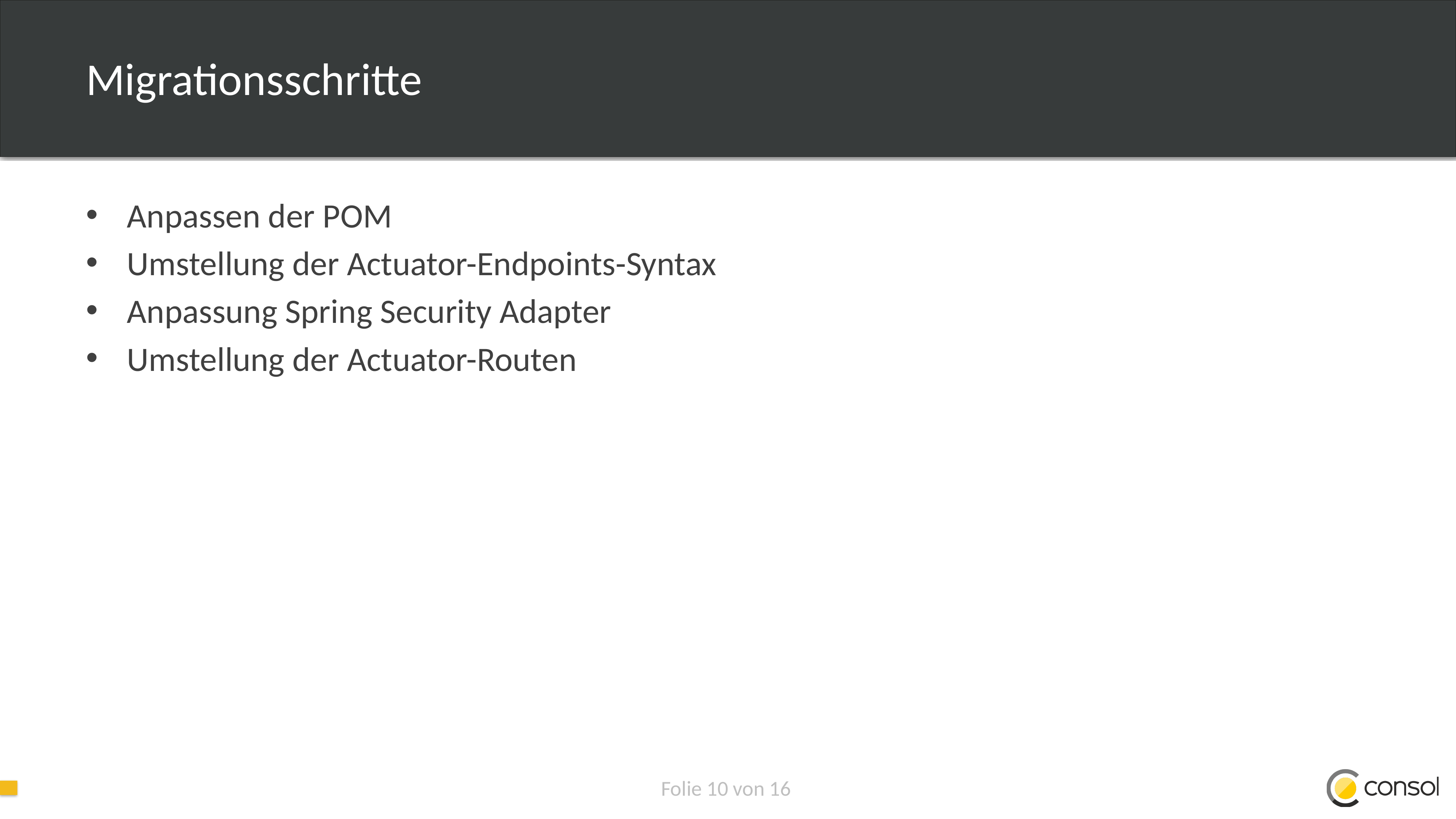

# Migrationsschritte
Anpassen der POM
Umstellung der Actuator-Endpoints-Syntax
Anpassung Spring Security Adapter
Umstellung der Actuator-Routen